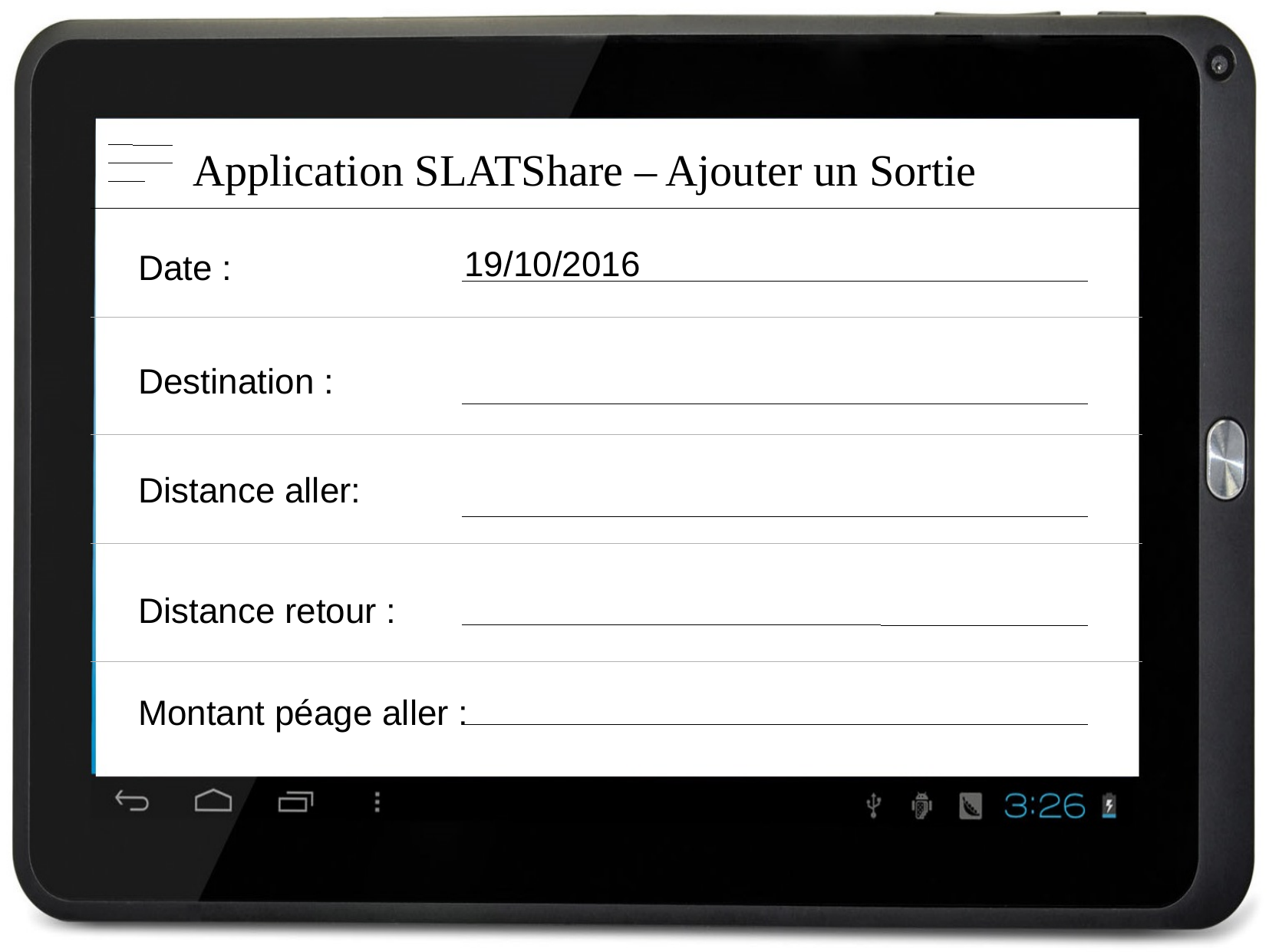

Application SLATShare – Ajouter un Sortie

19/10/2016
Date :

Destination :

Distance aller:

Distance retour :

Montant péage aller :